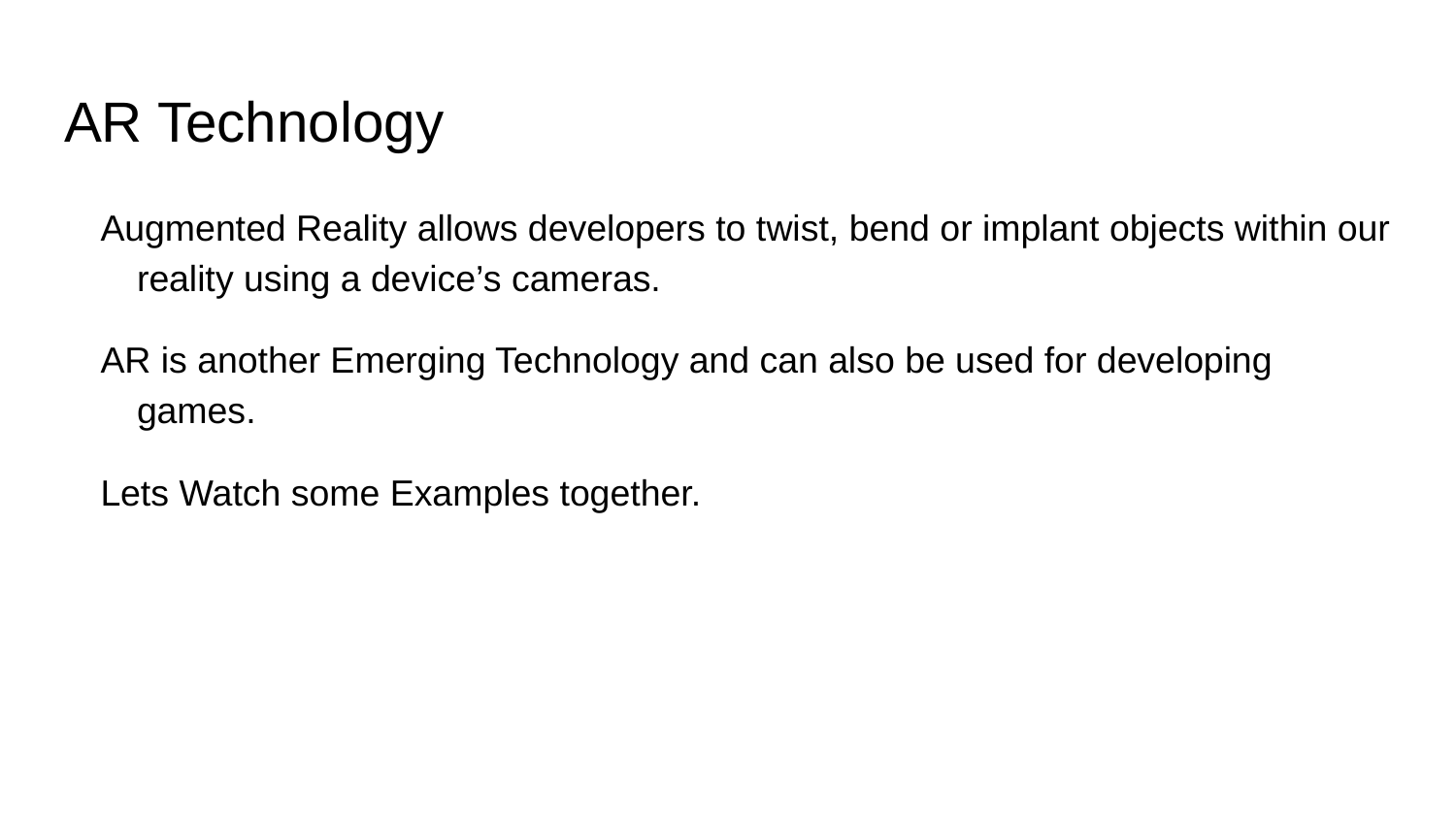

# AR Technology
Augmented Reality allows developers to twist, bend or implant objects within our reality using a device’s cameras.
AR is another Emerging Technology and can also be used for developing games.
Lets Watch some Examples together.